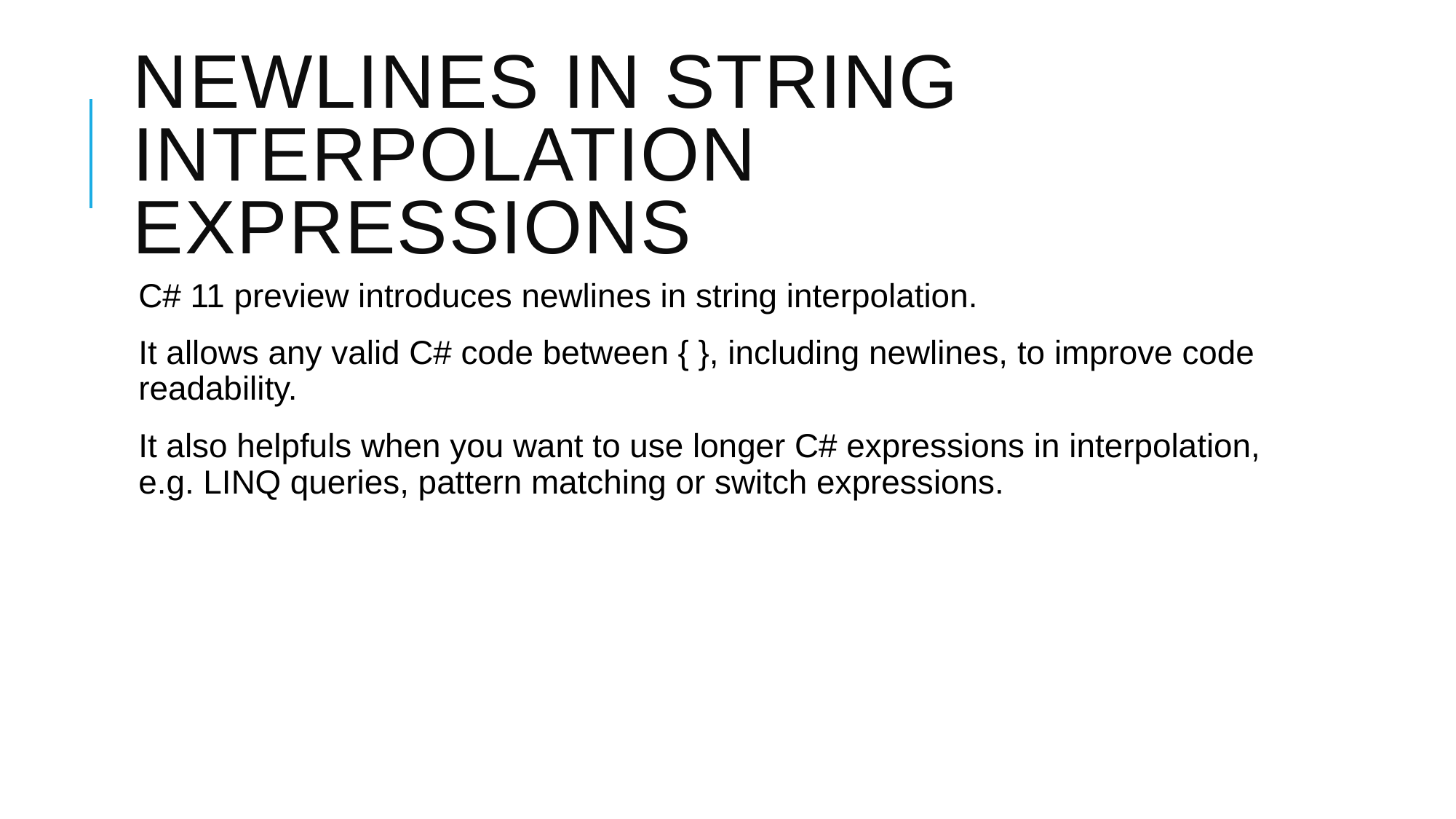

# Newlines in string interpolation expressions
C# 11 preview introduces newlines in string interpolation.
It allows any valid C# code between { }, including newlines, to improve code readability.
It also helpfuls when you want to use longer C# expressions in interpolation, e.g. LINQ queries, pattern matching or switch expressions.